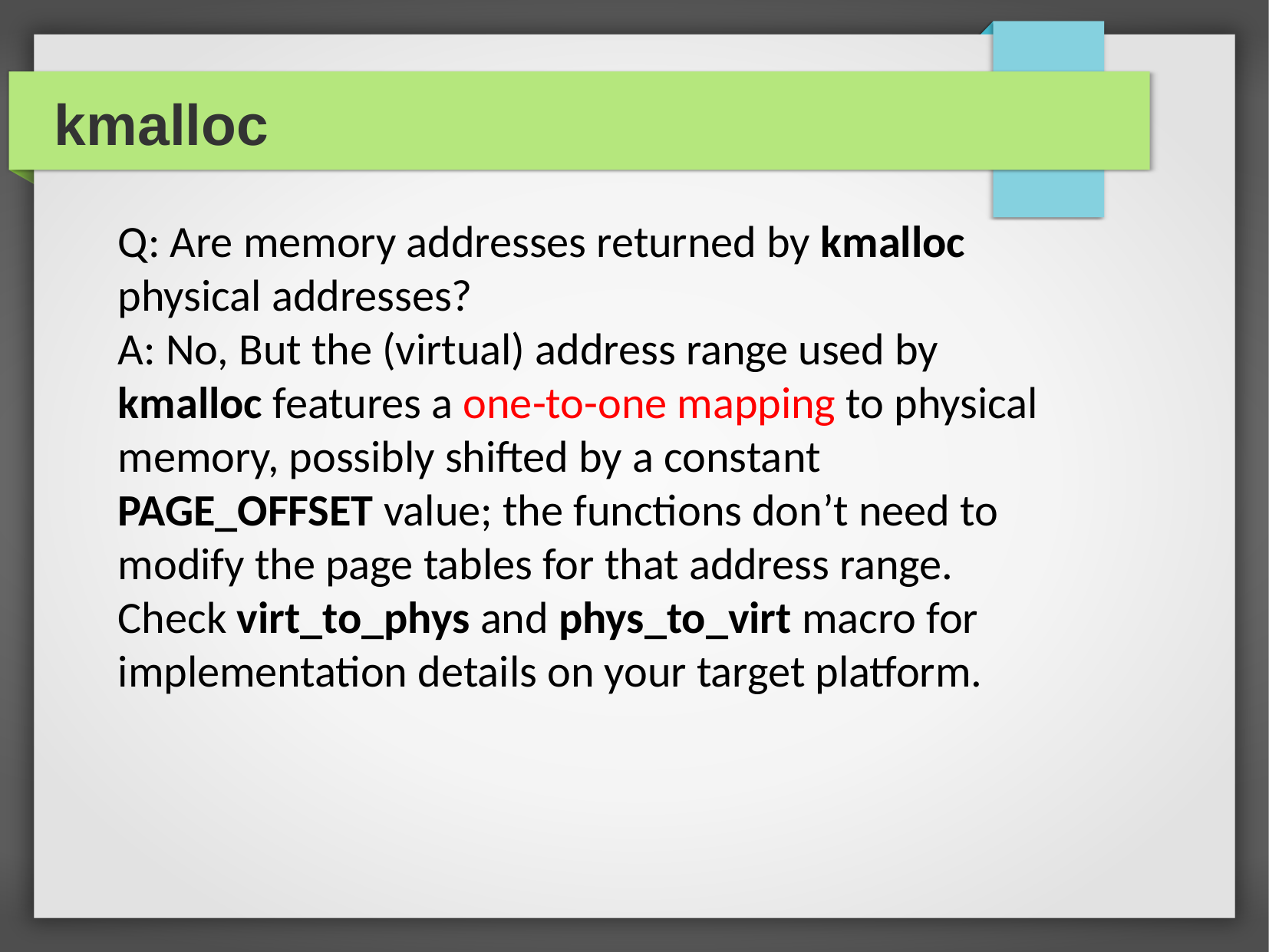

kmalloc
Q: Are memory addresses returned by kmalloc physical addresses?
A: No, But the (virtual) address range used by kmalloc features a one-to-one mapping to physical memory, possibly shifted by a constant PAGE_OFFSET value; the functions don’t need to modify the page tables for that address range. Check virt_to_phys and phys_to_virt macro for implementation details on your target platform.